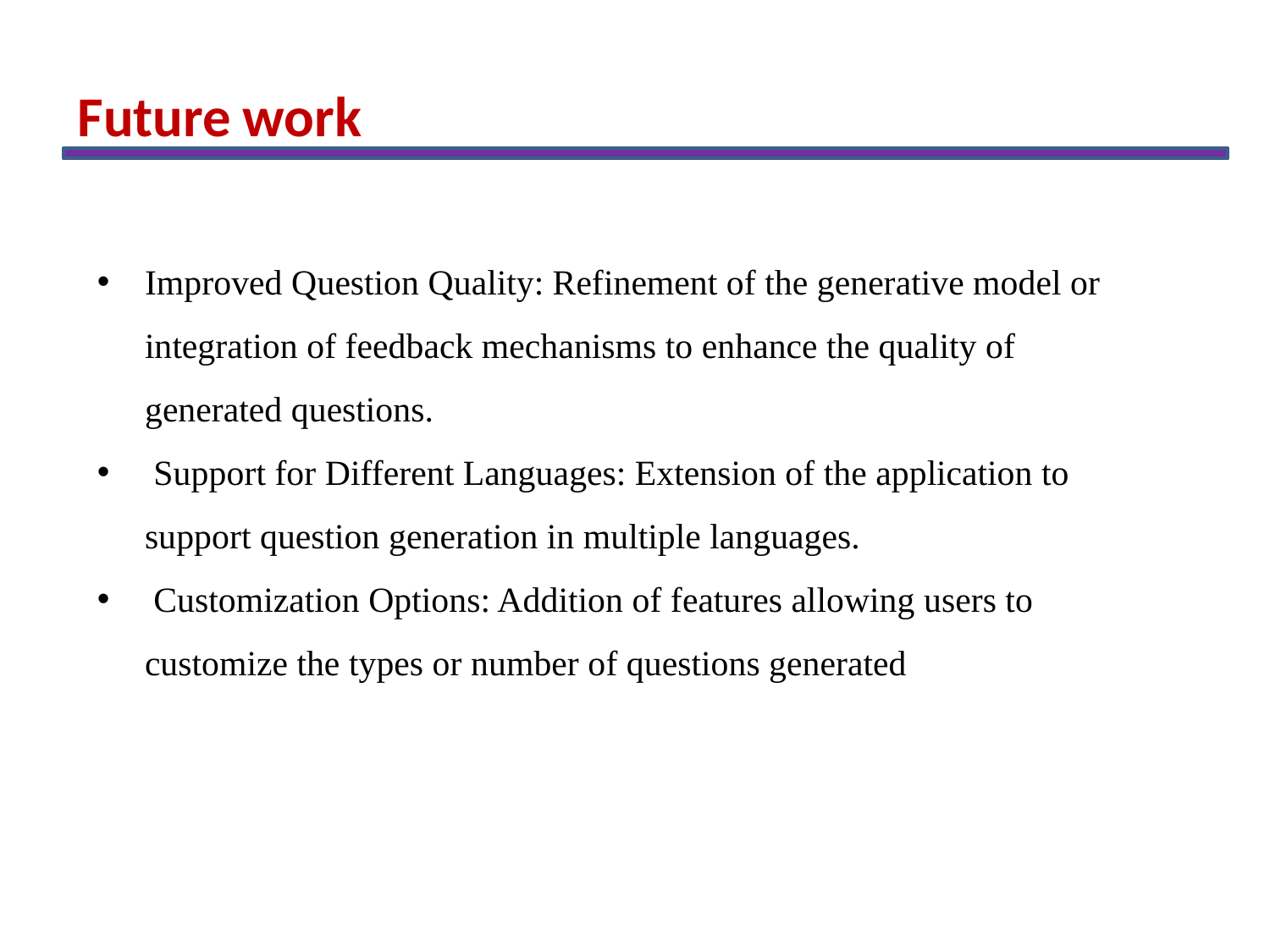

Future work

Improved Question Quality: Refinement of the generative model or integration of feedback mechanisms to enhance the quality of generated questions.
 Support for Different Languages: Extension of the application to support question generation in multiple languages.
 Customization Options: Addition of features allowing users to customize the types or number of questions generated